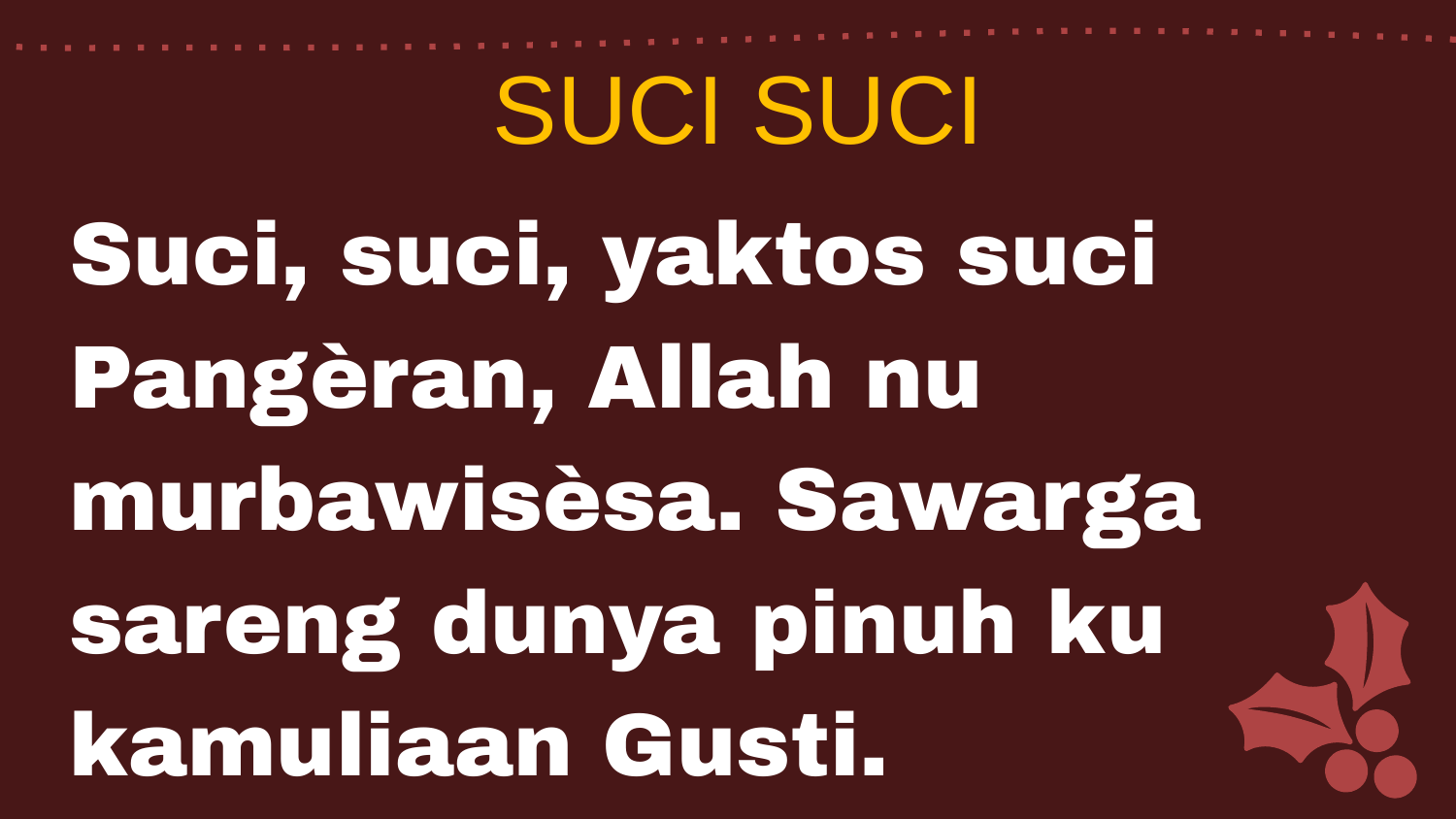

SUCI SUCI
Suci, suci, yaktos suci Pangèran, Allah nu murbawisèsa. Sawarga sareng dunya pinuh ku kamuliaan Gusti.